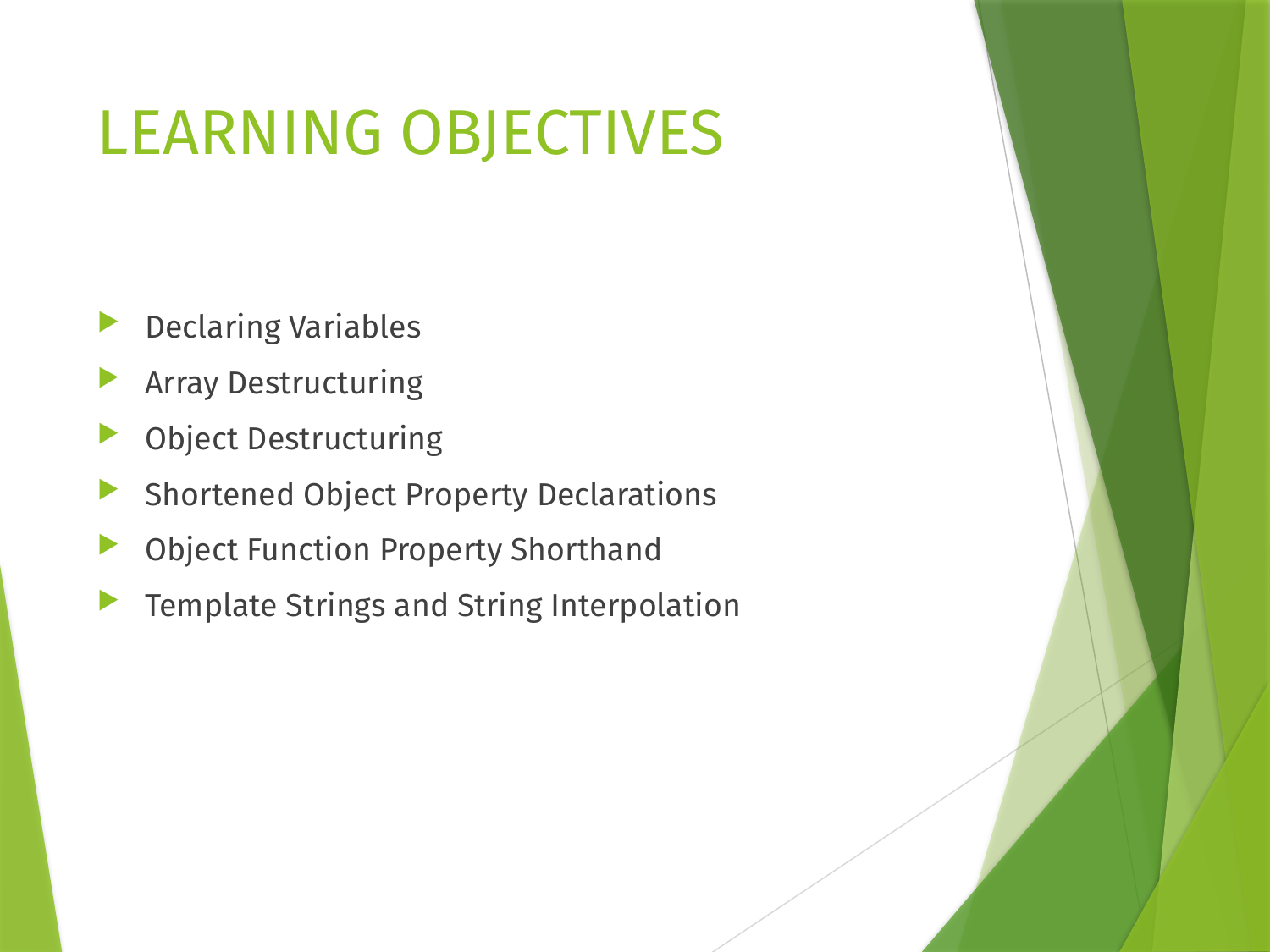

# LEARNING OBJECTIVES
Declaring Variables
Array Destructuring
Object Destructuring
Shortened Object Property Declarations
Object Function Property Shorthand
Template Strings and String Interpolation